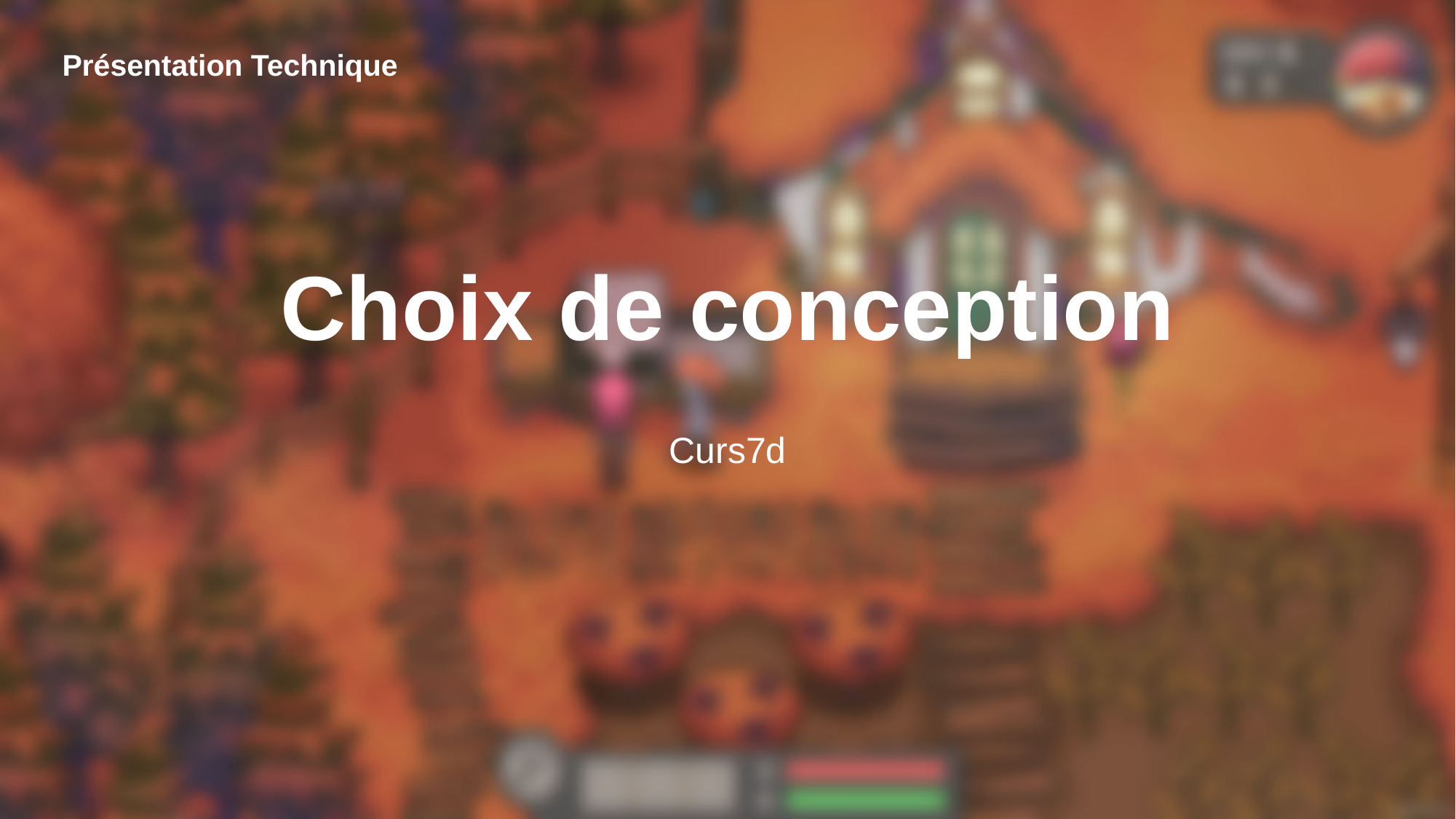

Présentation Technique
# Choix de conception
Curs7d